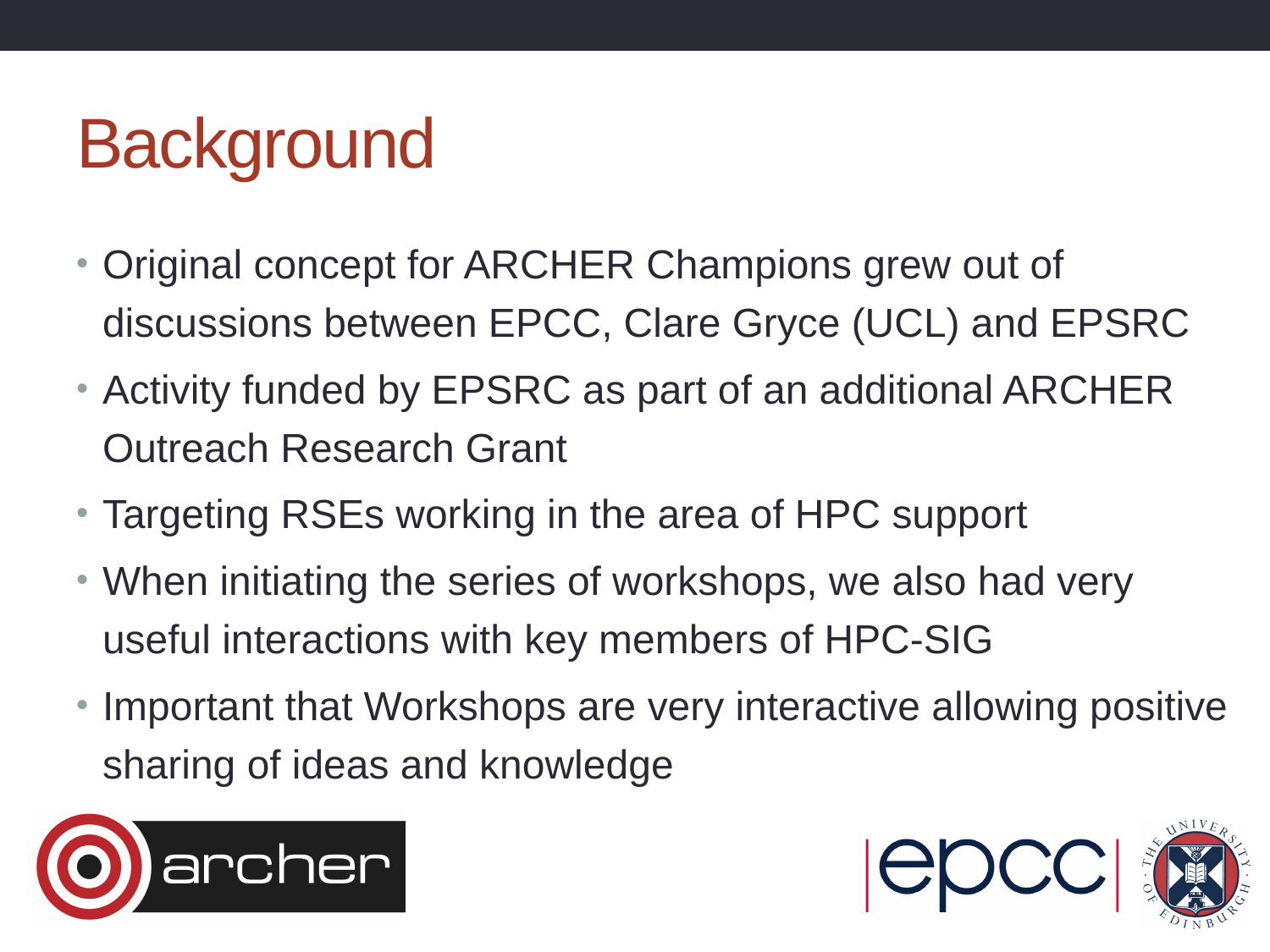

# Background
Original concept for ARCHER Champions grew out of discussions between EPCC, Clare Gryce (UCL) and EPSRC
Activity funded by EPSRC as part of an additional ARCHER Outreach Research Grant
Targeting RSEs working in the area of HPC support
When initiating the series of workshops, we also had very useful interactions with key members of HPC-SIG
Important that Workshops are very interactive allowing positive sharing of ideas and knowledge